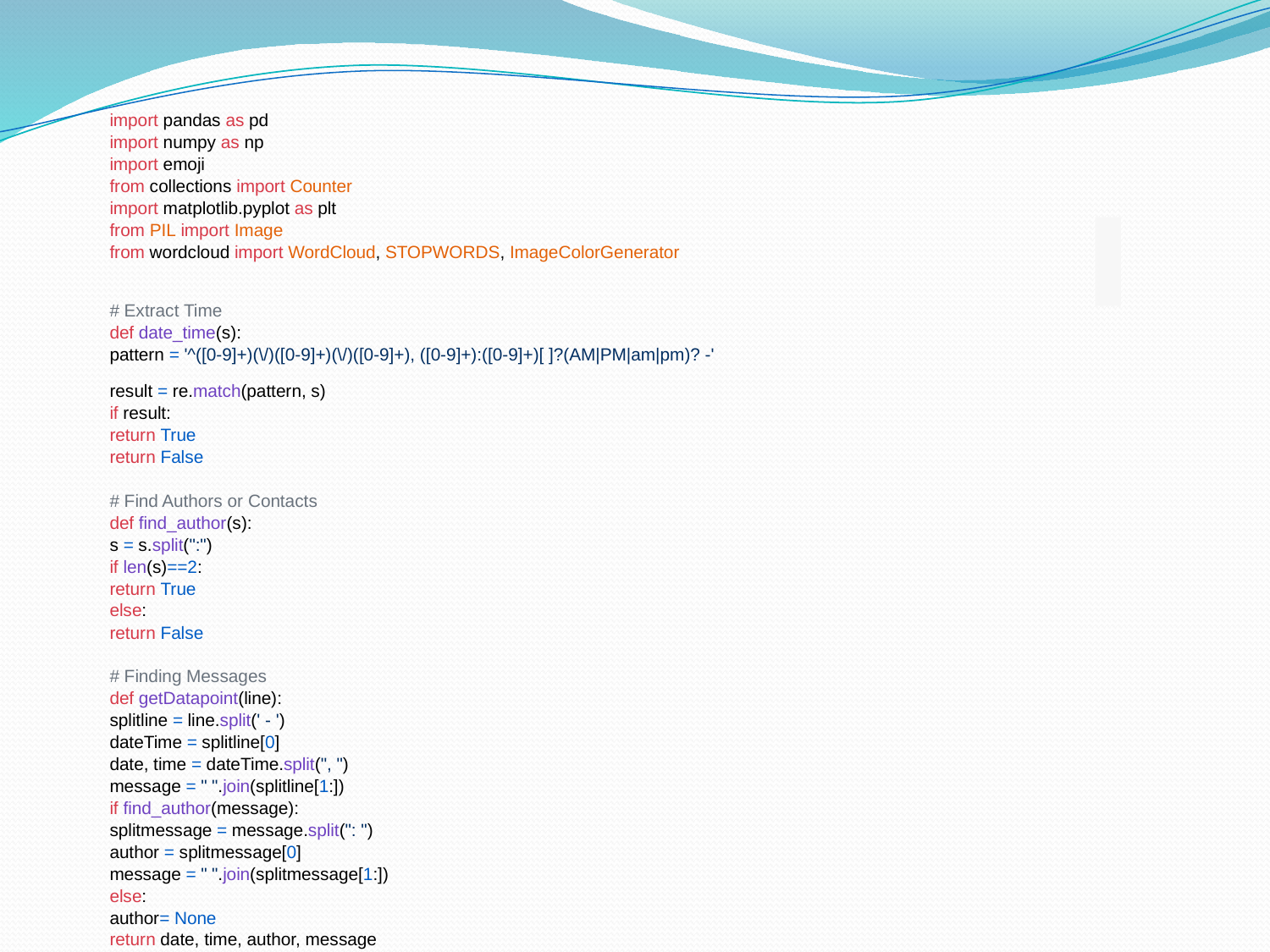

#
|  | import pandas as pd |
| --- | --- |
|  | import numpy as np |
|  | import emoji |
|  | from collections import Counter |
|  | import matplotlib.pyplot as plt |
|  | from PIL import Image |
|  | from wordcloud import WordCloud, STOPWORDS, ImageColorGenerator |
|  |  |
|  | # Extract Time |
|  | def date\_time(s): |
|  | pattern = '^([0-9]+)(\/)([0-9]+)(\/)([0-9]+), ([0-9]+):([0-9]+)[ ]?(AM|PM|am|pm)? -' |
|  | result = re.match(pattern, s) |
|  | if result: |
|  | return True |
|  | return False |
|  |  |
|  | # Find Authors or Contacts |
|  | def find\_author(s): |
|  | s = s.split(":") |
|  | if len(s)==2: |
|  | return True |
|  | else: |
|  | return False |
|  |  |
|  | # Finding Messages |
|  | def getDatapoint(line): |
|  | splitline = line.split(' - ') |
|  | dateTime = splitline[0] |
|  | date, time = dateTime.split(", ") |
|  | message = " ".join(splitline[1:]) |
|  | if find\_author(message): |
|  | splitmessage = message.split(": ") |
|  | author = splitmessage[0] |
|  | message = " ".join(splitmessage[1:]) |
|  | else: |
|  | author= None |
|  | return date, time, author, message |